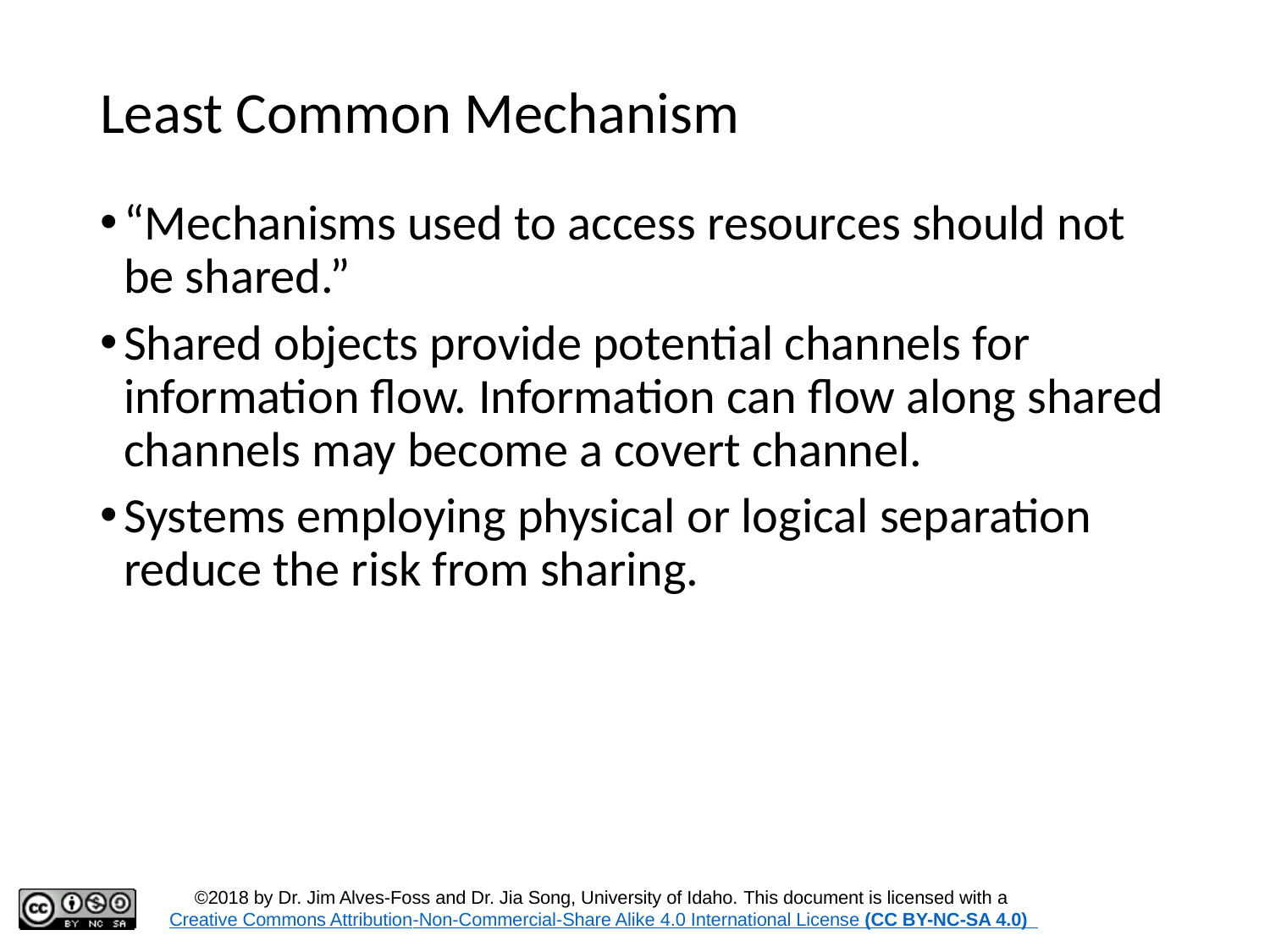

# Least Common Mechanism
“Mechanisms used to access resources should not be shared.”
Shared objects provide potential channels for information flow. Information can flow along shared channels may become a covert channel.
Systems employing physical or logical separation reduce the risk from sharing.